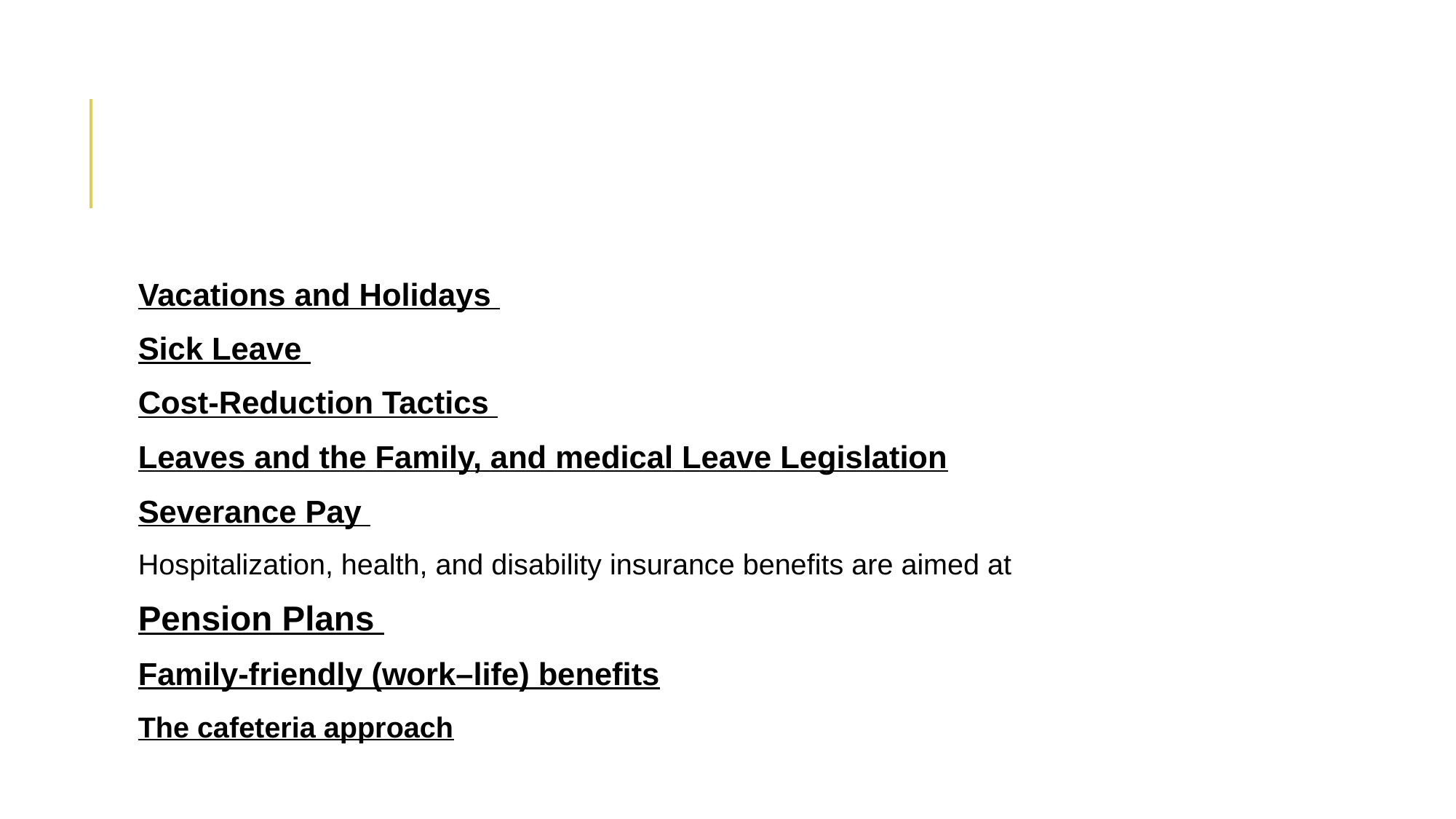

#
Vacations and Holidays
Sick Leave
Cost-Reduction Tactics
Leaves and the Family, and medical Leave Legislation
Severance Pay
Hospitalization, health, and disability insurance benefits are aimed at
Pension Plans
Family-friendly (work–life) benefits
The cafeteria approach